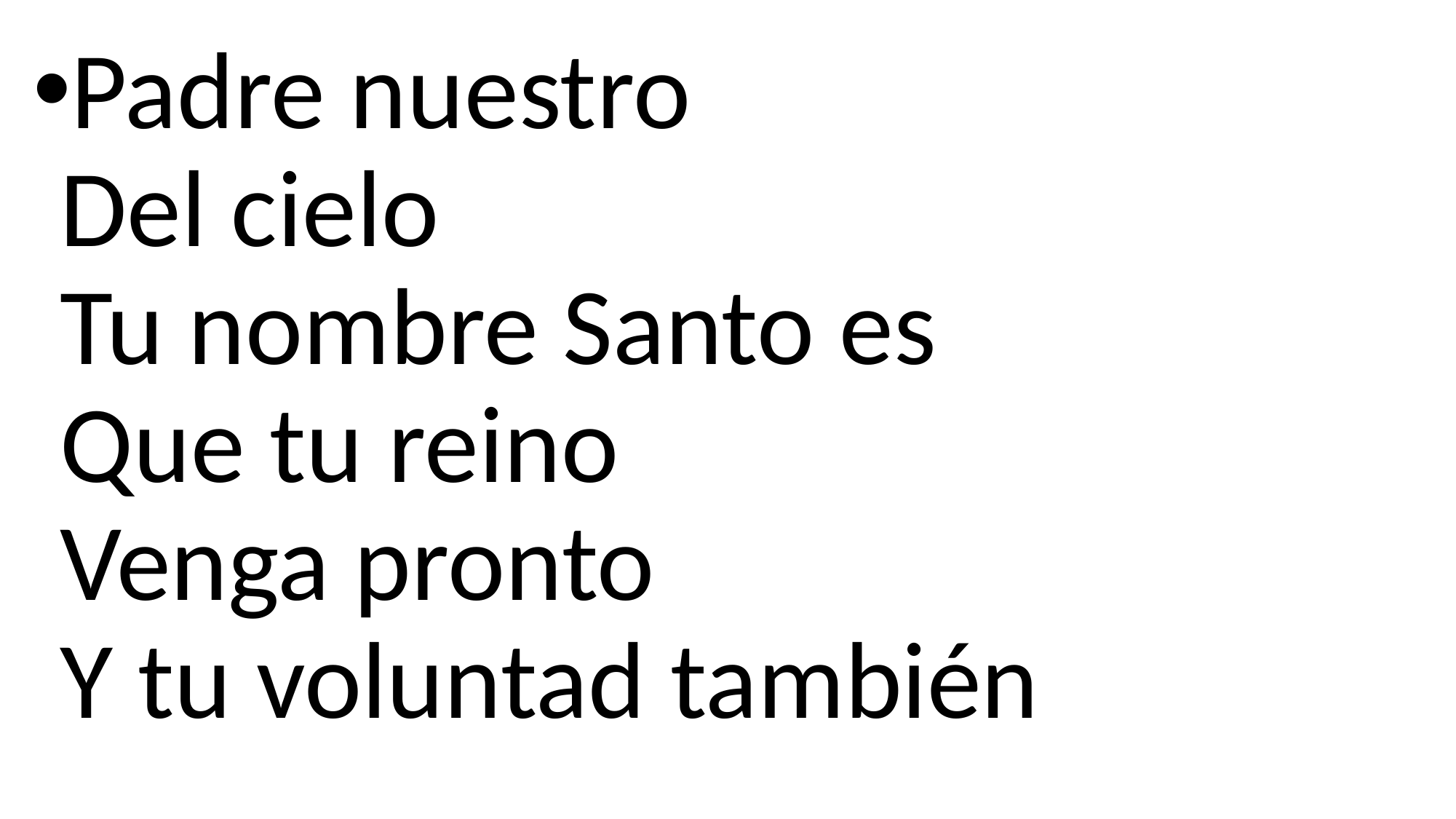

Padre nuestro
Del cielo
Tu nombre Santo es
Que tu reino
Venga pronto
Y tu voluntad también